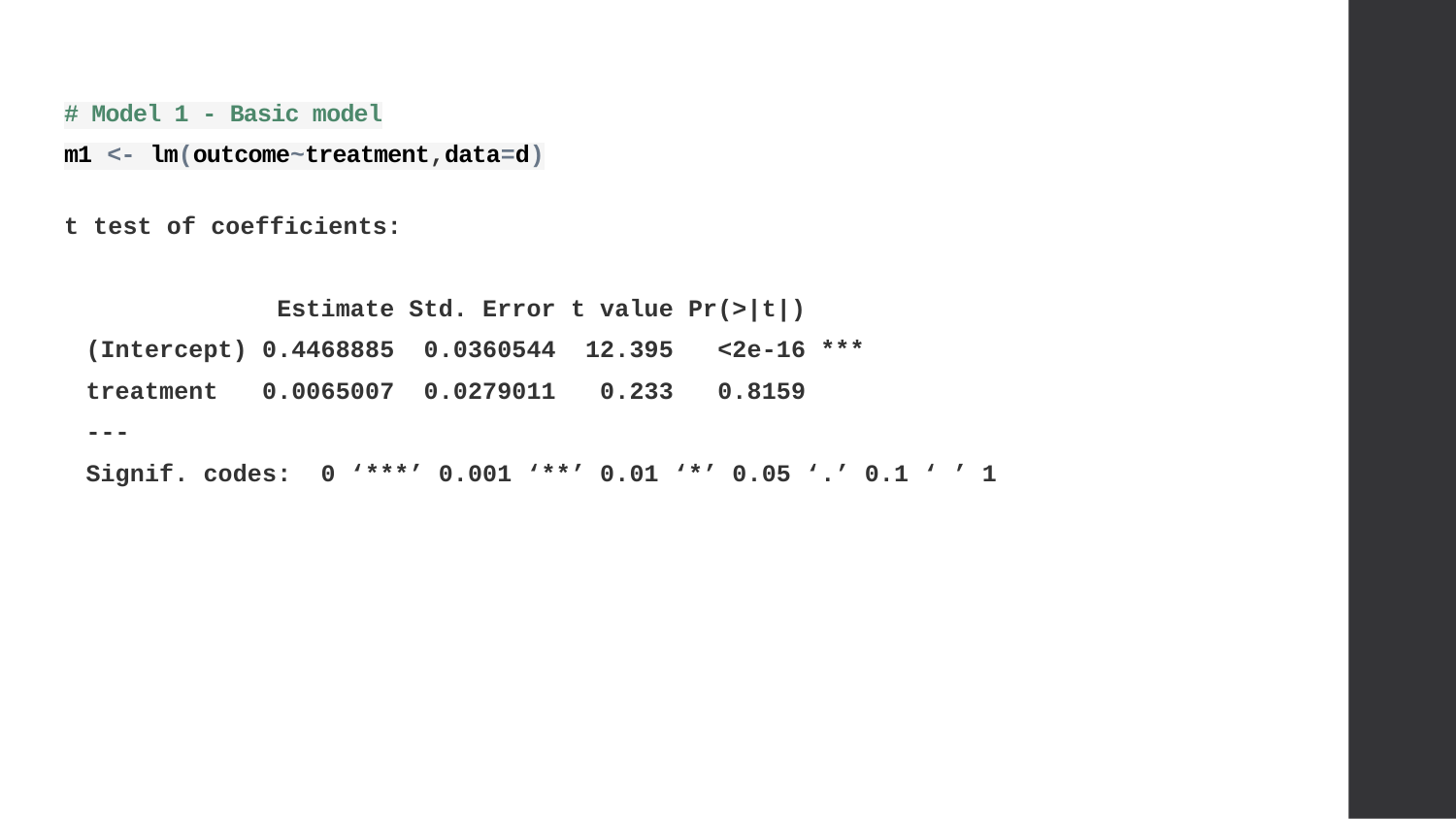

# # Model 1 - Basic model m1 <- lm(outcome~treatment,data=d)
t test of coefficients:
             Estimate Std. Error t value Pr(>|t|)
(Intercept) 0.4468885  0.0360544  12.395   <2e-16 ***
treatment   0.0065007  0.0279011   0.233   0.8159
---
Signif. codes:  0 ‘***’ 0.001 ‘**’ 0.01 ‘*’ 0.05 ‘.’ 0.1 ‘ ’ 1